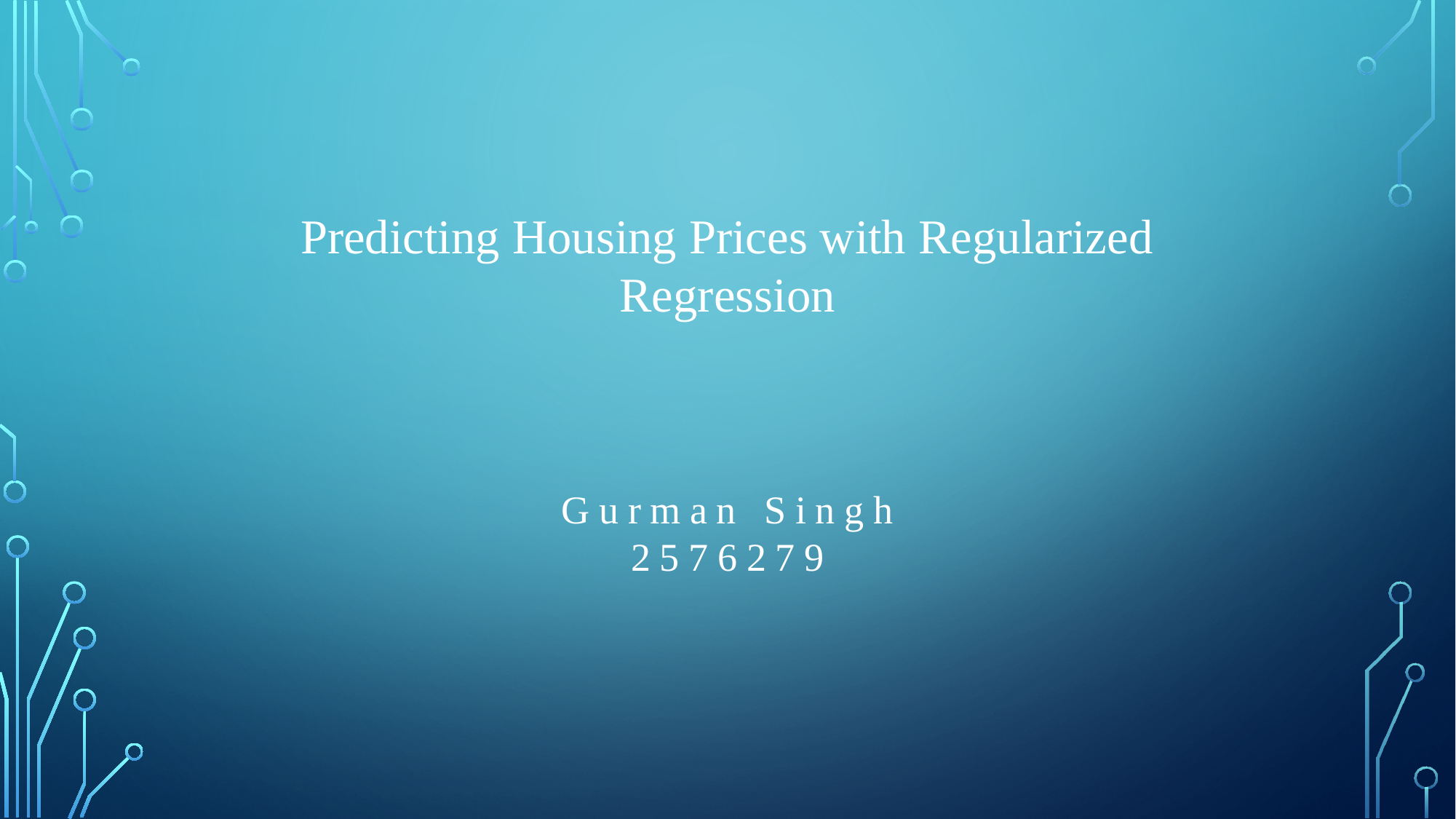

Predicting Housing Prices with Regularized Regression
Gurman Singh
2576279